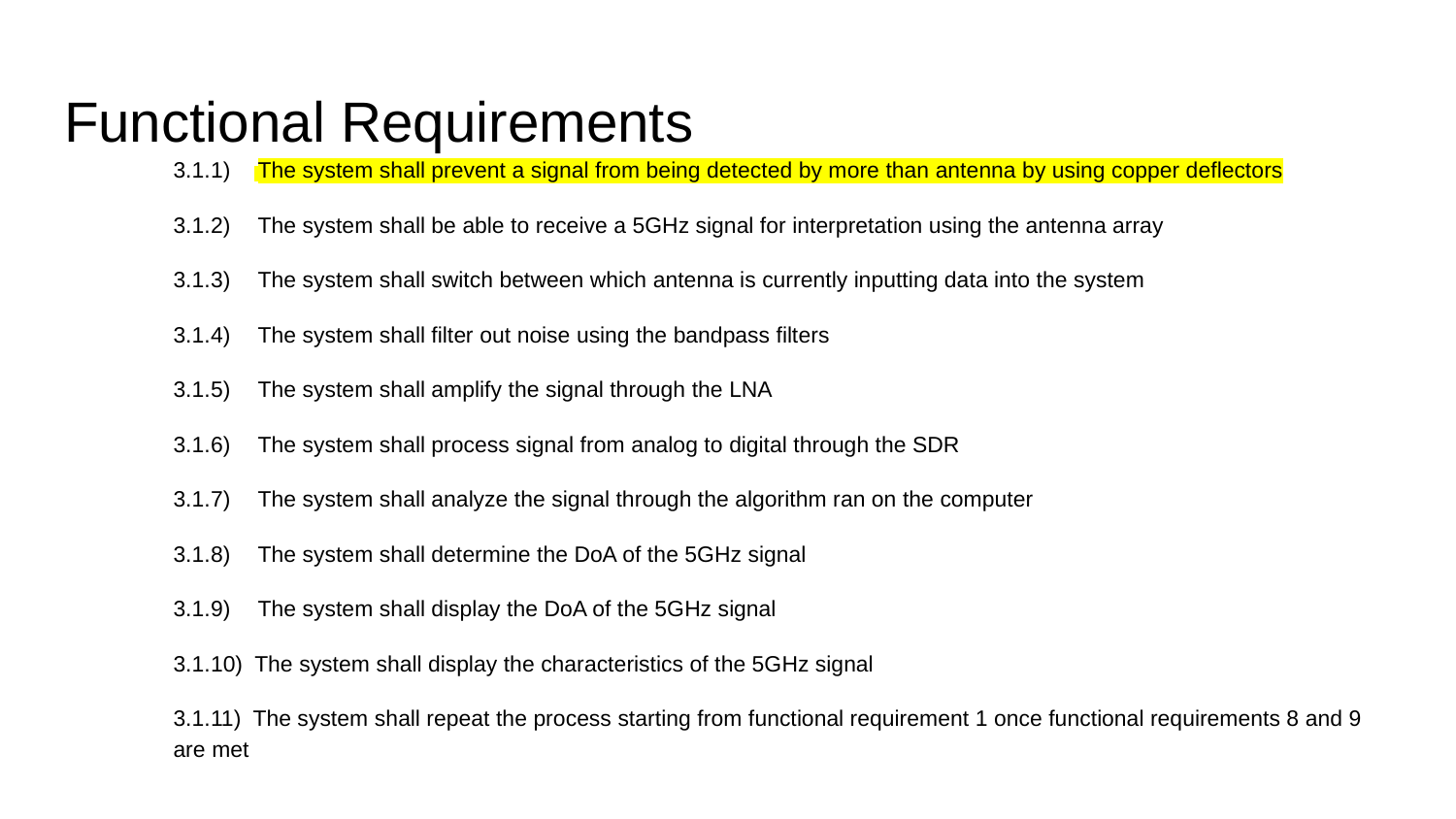

# Functional Requirements
3.1.1)       The system shall prevent a signal from being detected by more than antenna by using copper deflectors
3.1.2)       The system shall be able to receive a 5GHz signal for interpretation using the antenna array
3.1.3)       The system shall switch between which antenna is currently inputting data into the system
3.1.4)       The system shall filter out noise using the bandpass filters
3.1.5)       The system shall amplify the signal through the LNA
3.1.6)       The system shall process signal from analog to digital through the SDR
3.1.7)       The system shall analyze the signal through the algorithm ran on the computer
3.1.8)       The system shall determine the DoA of the 5GHz signal
3.1.9)       The system shall display the DoA of the 5GHz signal
3.1.10)   The system shall display the characteristics of the 5GHz signal
3.1.11)   The system shall repeat the process starting from functional requirement 1 once functional requirements 8 and 9 are met